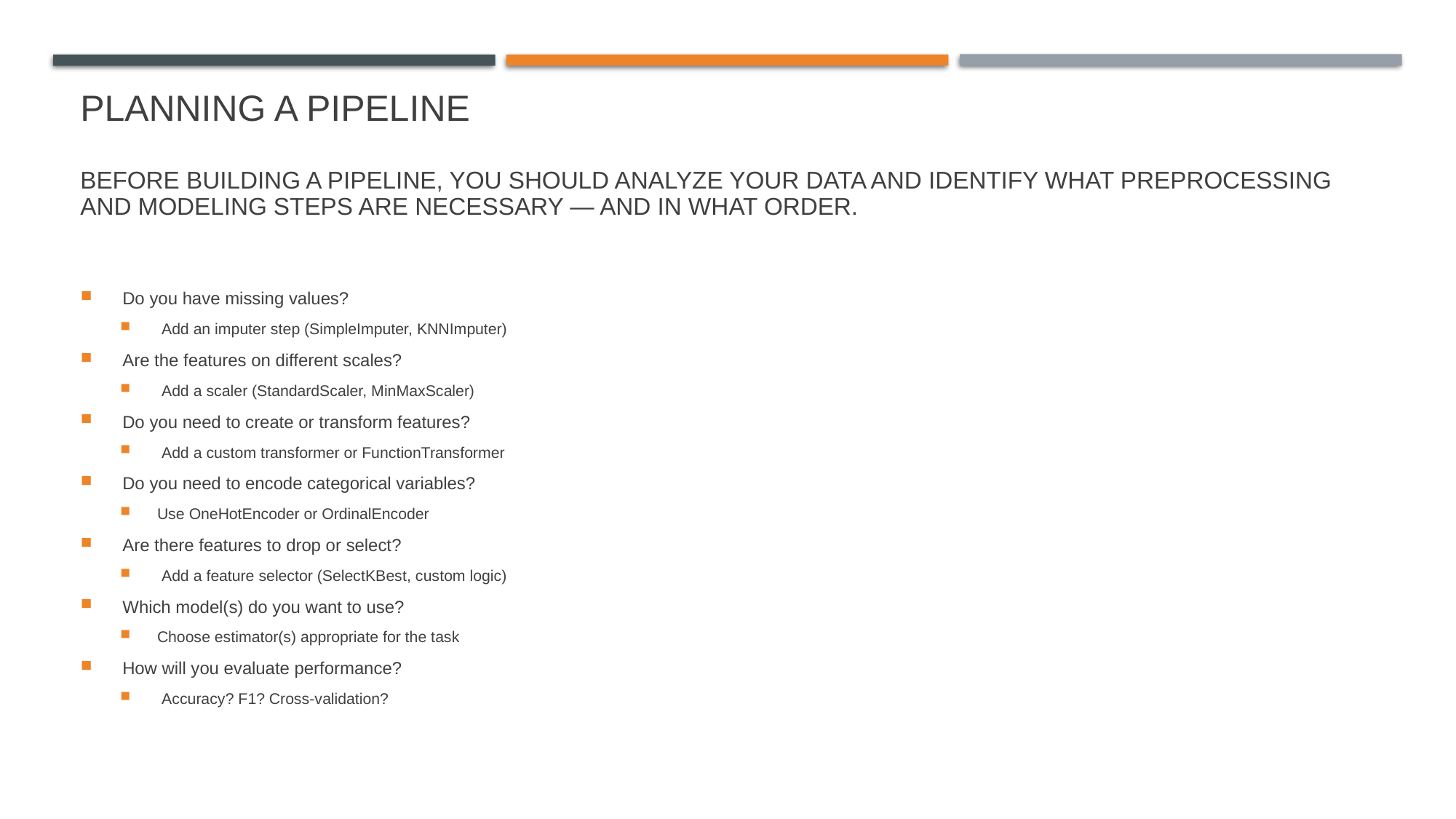

# Planning a Pipeline Before building a pipeline, you should analyze your data and identify what preprocessing and modeling steps are necessary — and in what order.
 Do you have missing values?
 Add an imputer step (SimpleImputer, KNNImputer)
 Are the features on different scales?
 Add a scaler (StandardScaler, MinMaxScaler)
 Do you need to create or transform features?
 Add a custom transformer or FunctionTransformer
 Do you need to encode categorical variables?
Use OneHotEncoder or OrdinalEncoder
 Are there features to drop or select?
 Add a feature selector (SelectKBest, custom logic)
 Which model(s) do you want to use?
Choose estimator(s) appropriate for the task
 How will you evaluate performance?
 Accuracy? F1? Cross-validation?